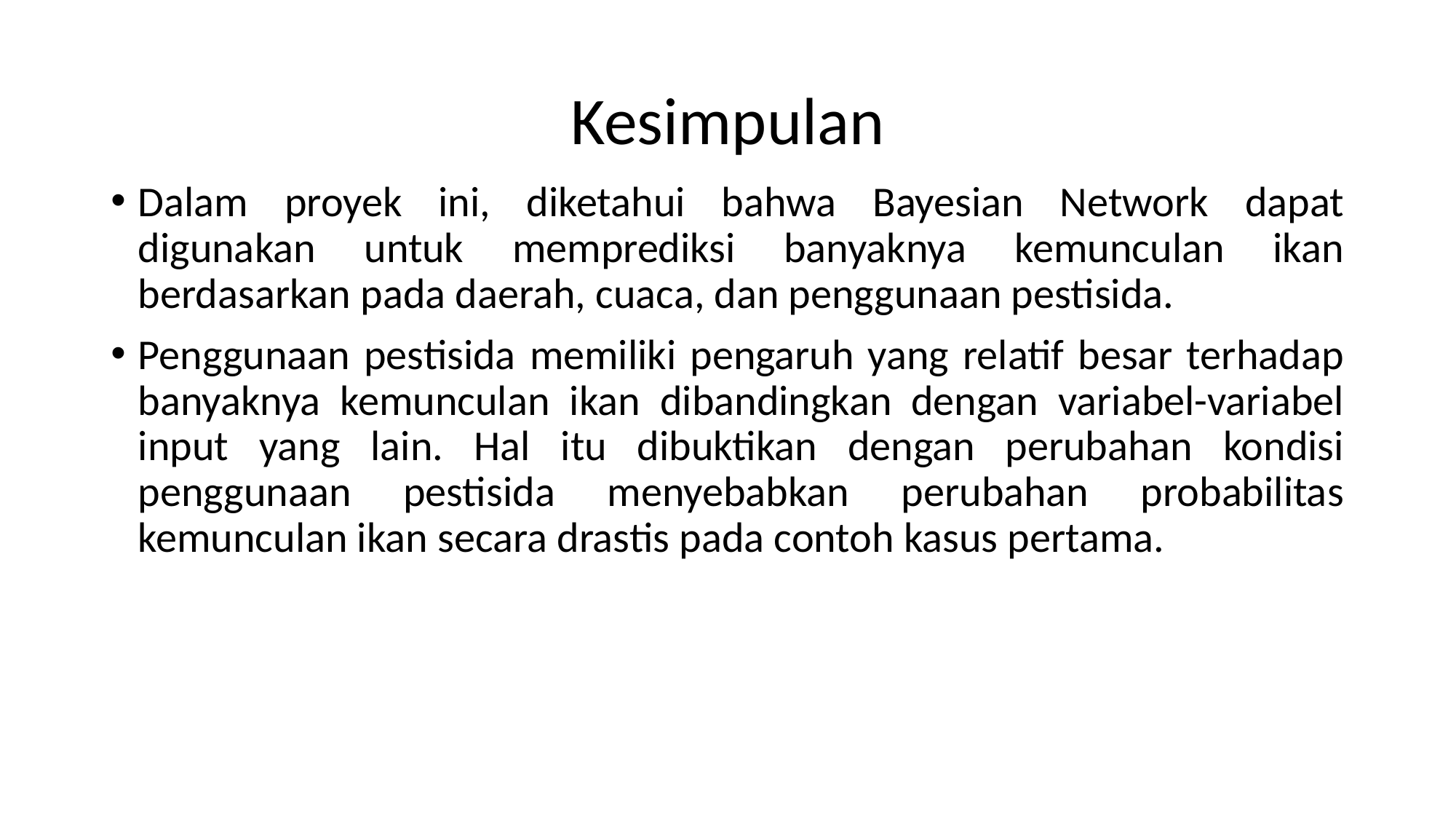

# Kesimpulan
Dalam proyek ini, diketahui bahwa Bayesian Network dapat digunakan untuk memprediksi banyaknya kemunculan ikan berdasarkan pada daerah, cuaca, dan penggunaan pestisida.
Penggunaan pestisida memiliki pengaruh yang relatif besar terhadap banyaknya kemunculan ikan dibandingkan dengan variabel-variabel input yang lain. Hal itu dibuktikan dengan perubahan kondisi penggunaan pestisida menyebabkan perubahan probabilitas kemunculan ikan secara drastis pada contoh kasus pertama.